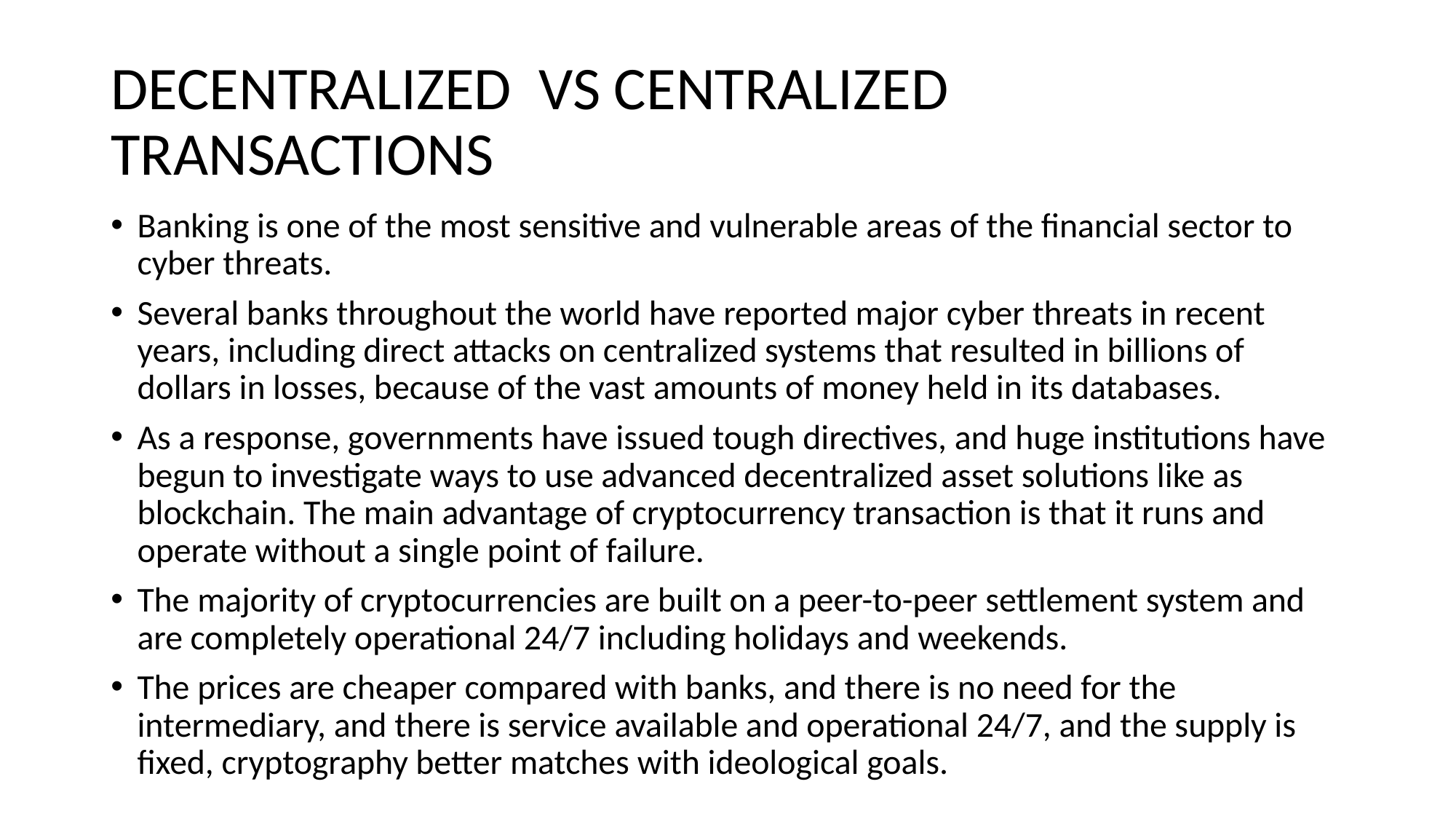

# DECENTRALIZED  VS CENTRALIZED TRANSACTIONS
Banking is one of the most sensitive and vulnerable areas of the financial sector to cyber threats.
Several banks throughout the world have reported major cyber threats in recent years, including direct attacks on centralized systems that resulted in billions of dollars in losses, because of the vast amounts of money held in its databases.
As a response, governments have issued tough directives, and huge institutions have begun to investigate ways to use advanced decentralized asset solutions like as blockchain. The main advantage of cryptocurrency transaction is that it runs and operate without a single point of failure.
The majority of cryptocurrencies are built on a peer-to-peer settlement system and are completely operational 24/7 including holidays and weekends.
The prices are cheaper compared with banks, and there is no need for the intermediary, and there is service available and operational 24/7, and the supply is fixed, cryptography better matches with ideological goals.